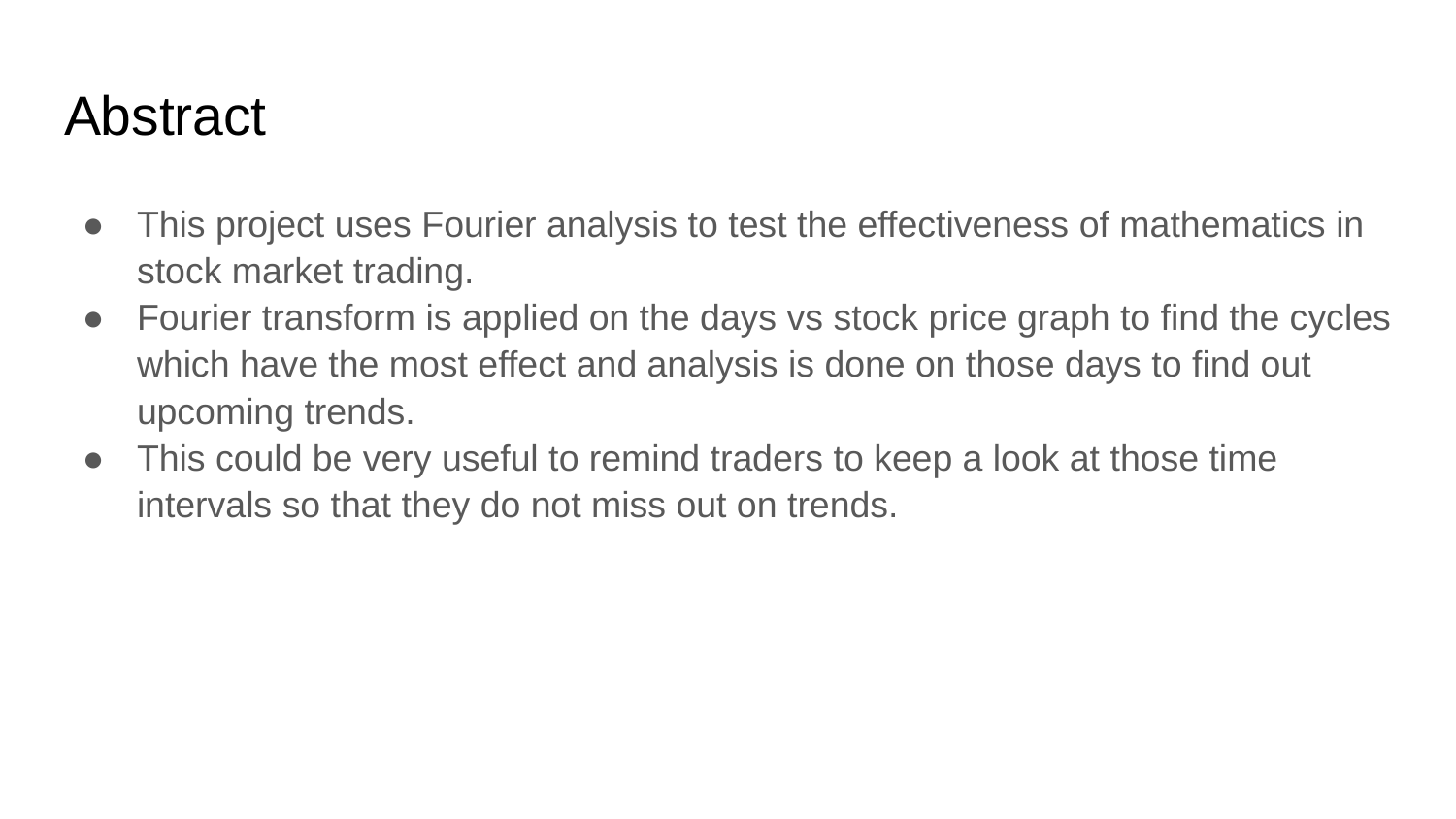

# Abstract
This project uses Fourier analysis to test the effectiveness of mathematics in stock market trading.
Fourier transform is applied on the days vs stock price graph to find the cycles which have the most effect and analysis is done on those days to find out upcoming trends.
This could be very useful to remind traders to keep a look at those time intervals so that they do not miss out on trends.